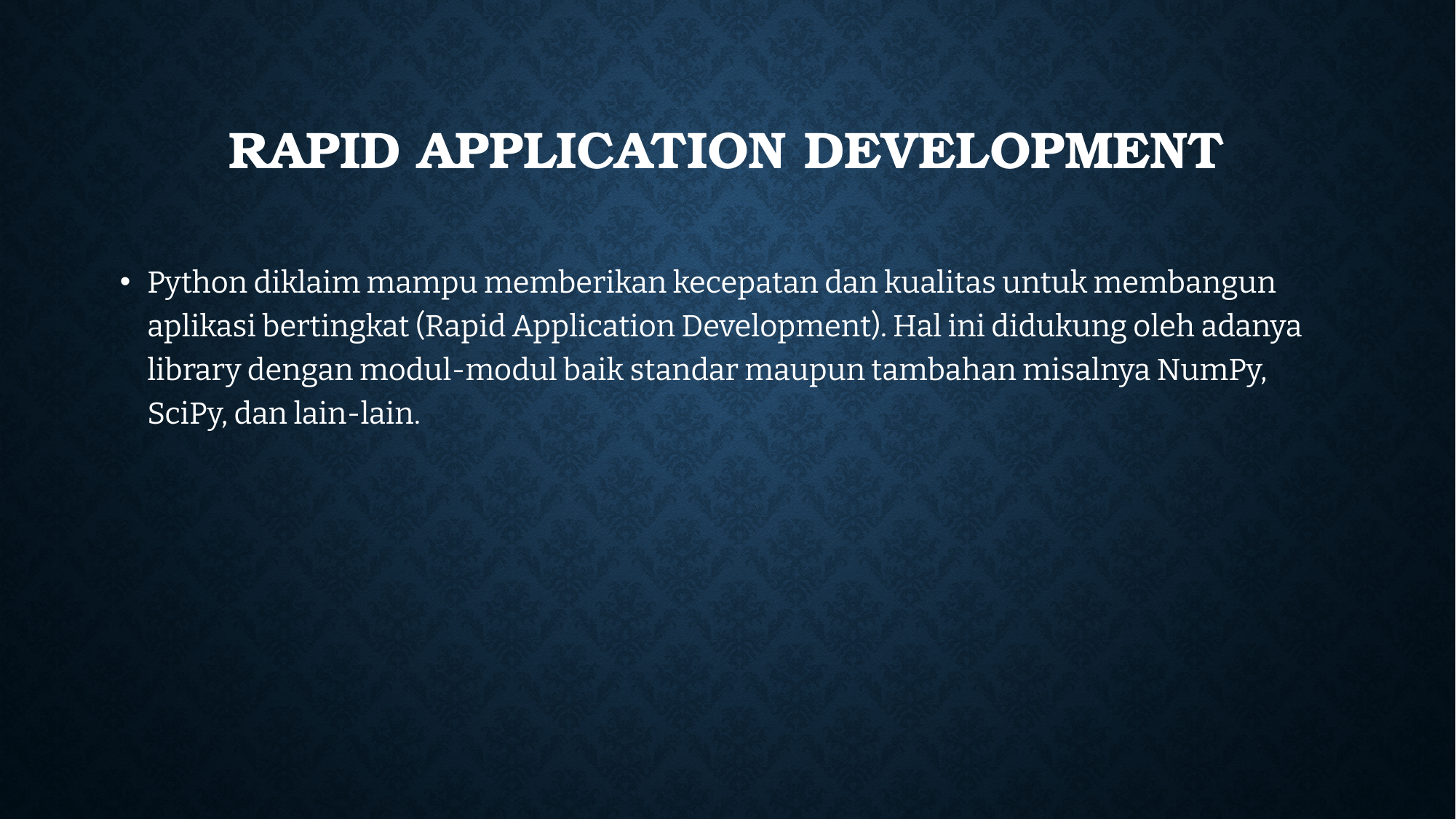

# Rapid Application Development
Python diklaim mampu memberikan kecepatan dan kualitas untuk membangun aplikasi bertingkat (Rapid Application Development). Hal ini didukung oleh adanya library dengan modul-modul baik standar maupun tambahan misalnya NumPy, SciPy, dan lain-lain.